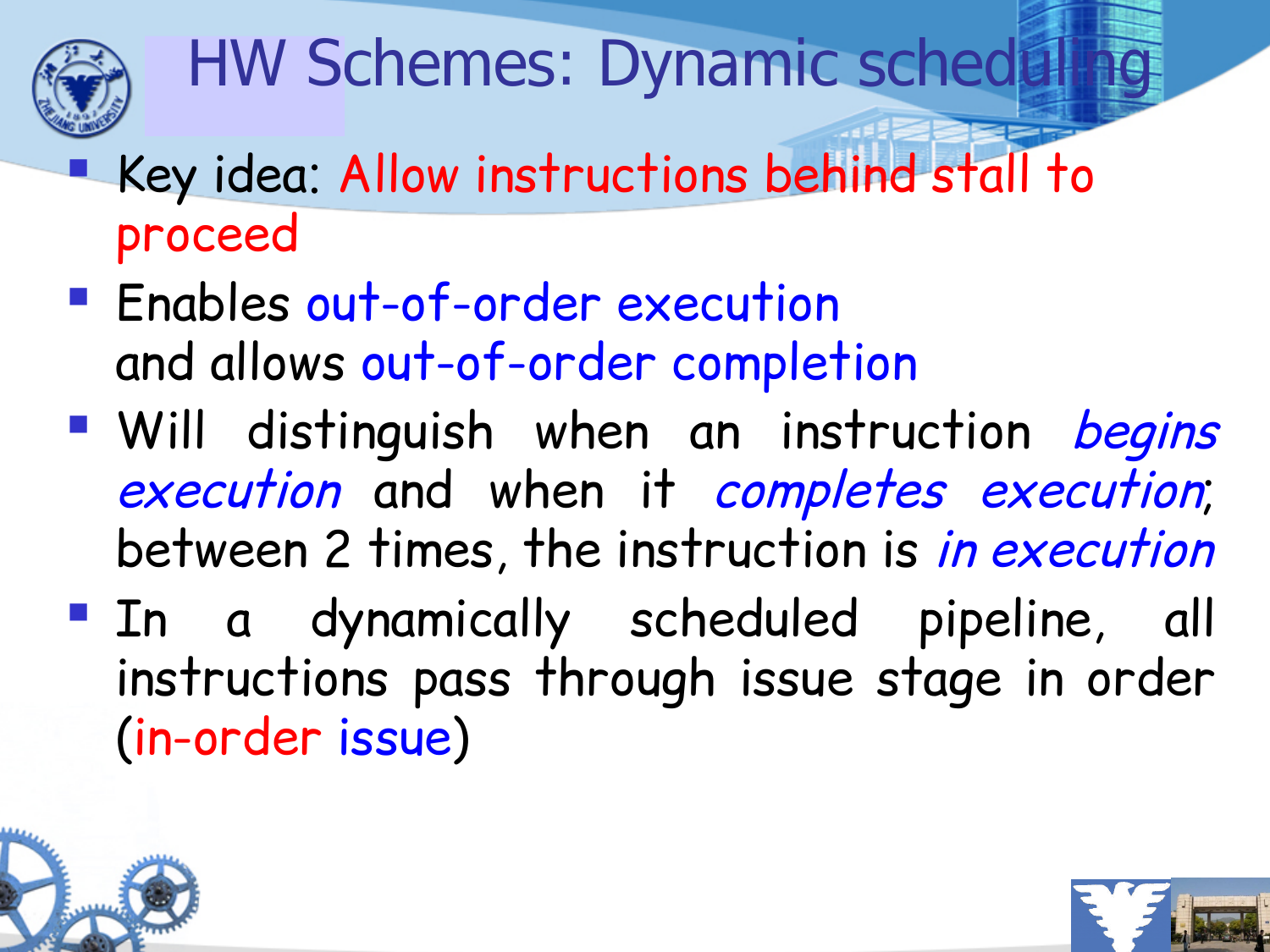

# HW Schemes: Dynamic scheduling
Key idea: Allow instructions behind stall to proceed
Enables out-of-order execution
and allows out-of-order completion
Will distinguish when an instruction begins execution and when it completes execution; between 2 times, the instruction is in execution
In a dynamically scheduled pipeline, all instructions pass through issue stage in order (in-order issue)